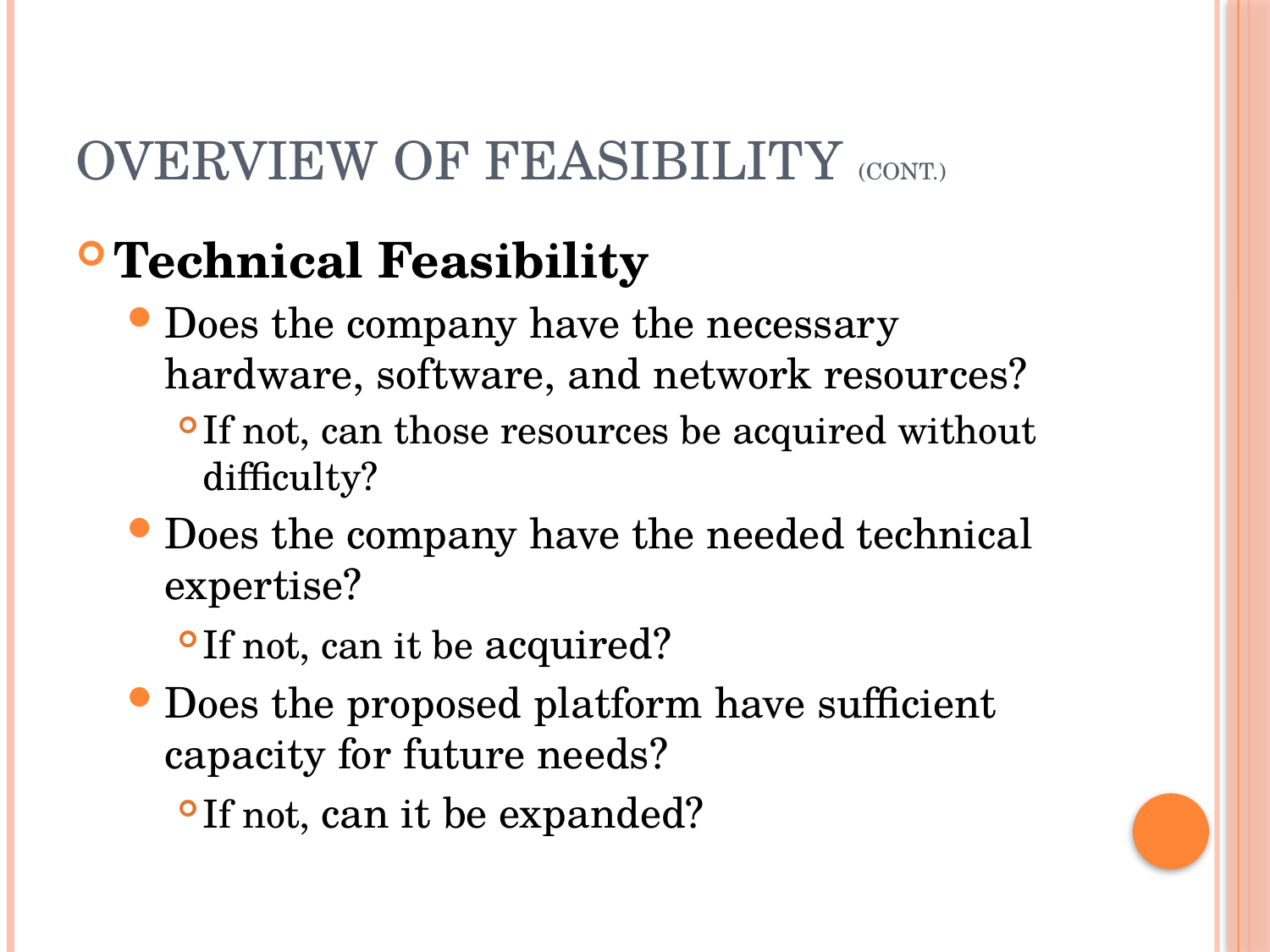

# Overview of Feasibility (Cont.)
Technical Feasibility
Does the company have the necessary hardware, software, and network resources?
If not, can those resources be acquired without difficulty?
Does the company have the needed technical expertise?
If not, can it be acquired?
Does the proposed platform have sufficient capacity for future needs?
If not, can it be expanded?
22